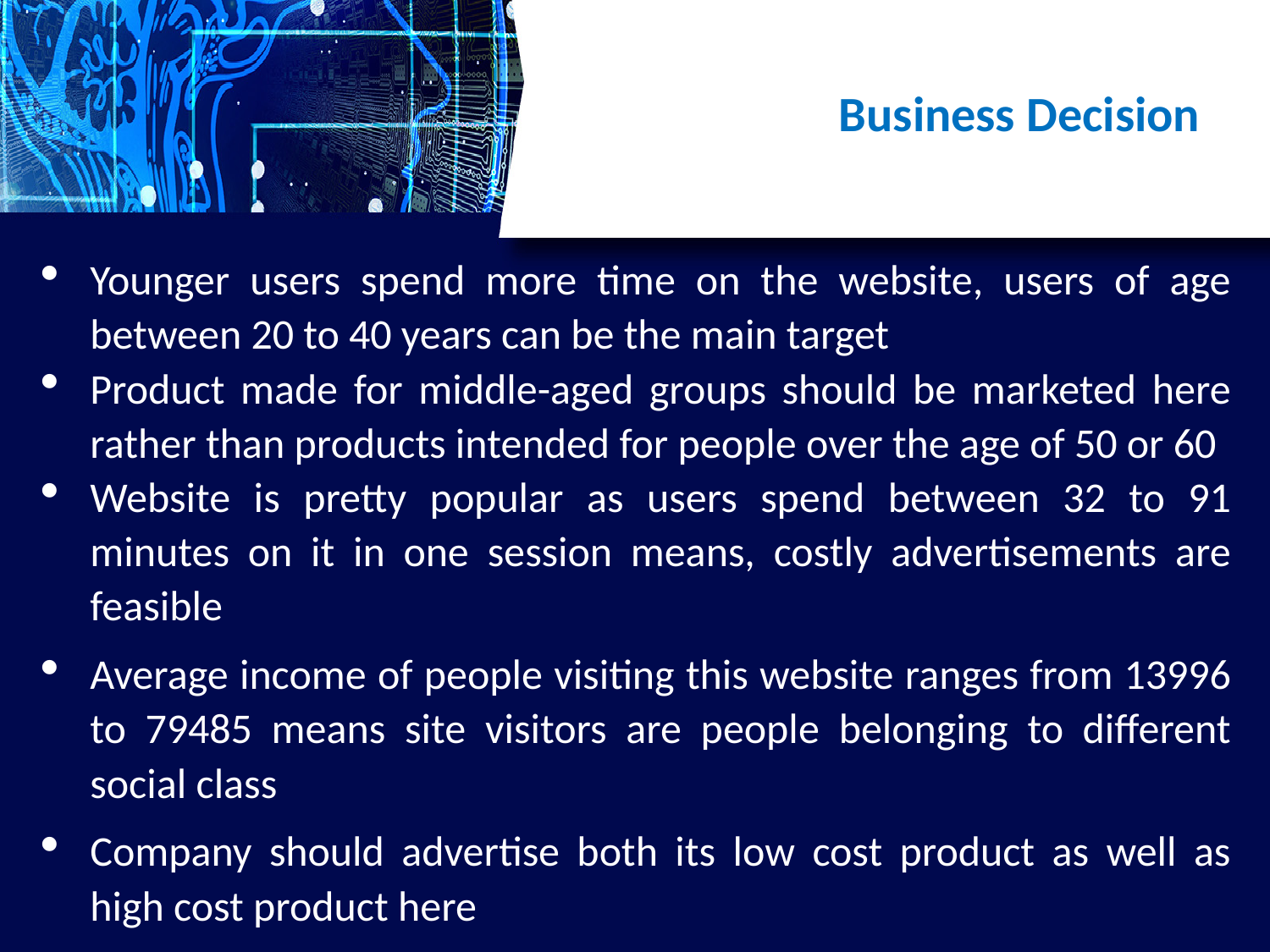

# Business Decision
Younger users spend more time on the website, users of age between 20 to 40 years can be the main target
Product made for middle-aged groups should be marketed here rather than products intended for people over the age of 50 or 60
Website is pretty popular as users spend between 32 to 91 minutes on it in one session means, costly advertisements are feasible
Average income of people visiting this website ranges from 13996 to 79485 means site visitors are people belonging to different social class
Company should advertise both its low cost product as well as high cost product here